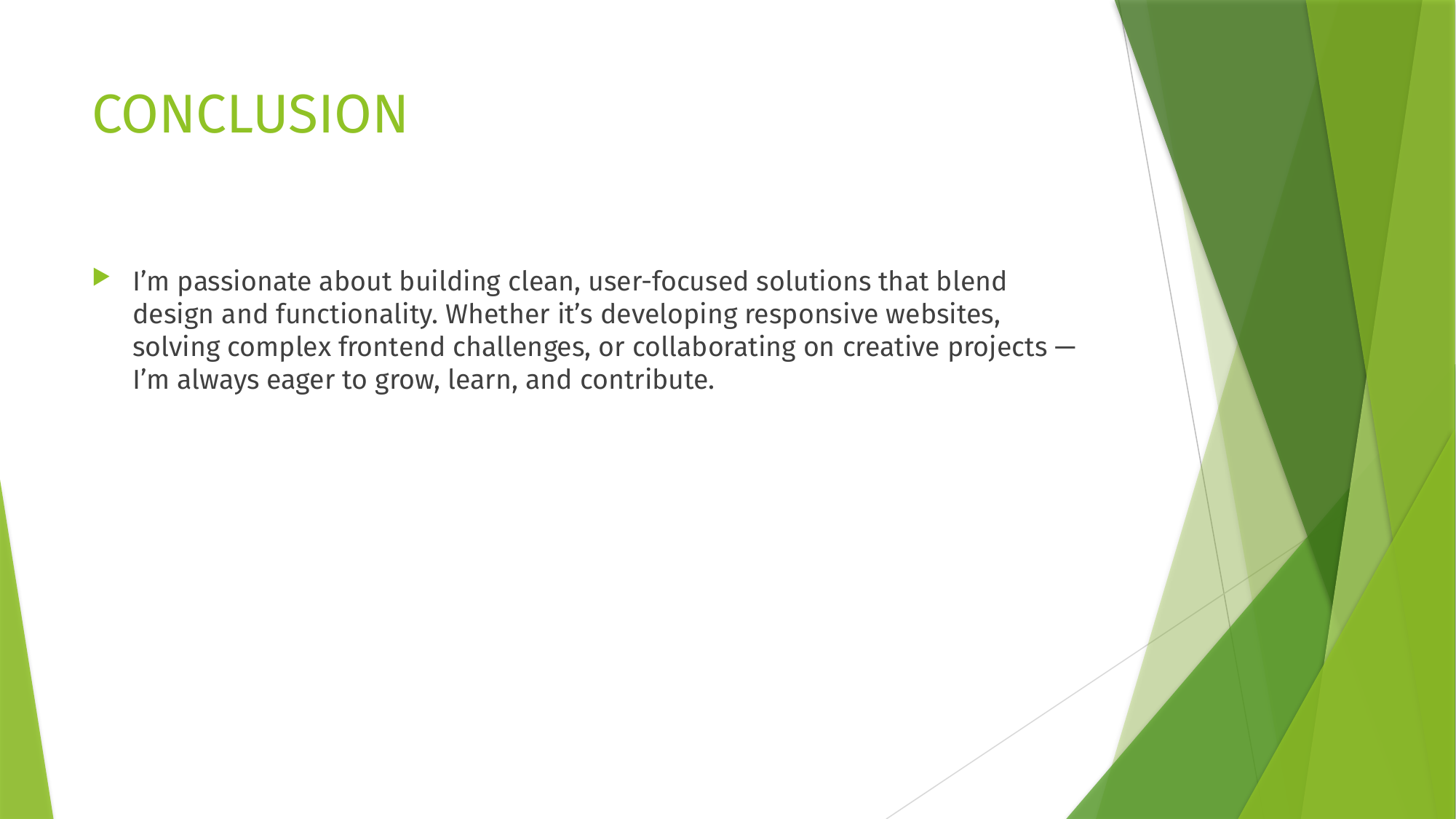

# CONCLUSION
I’m passionate about building clean, user-focused solutions that blend design and functionality. Whether it’s developing responsive websites, solving complex frontend challenges, or collaborating on creative projects — I’m always eager to grow, learn, and contribute.